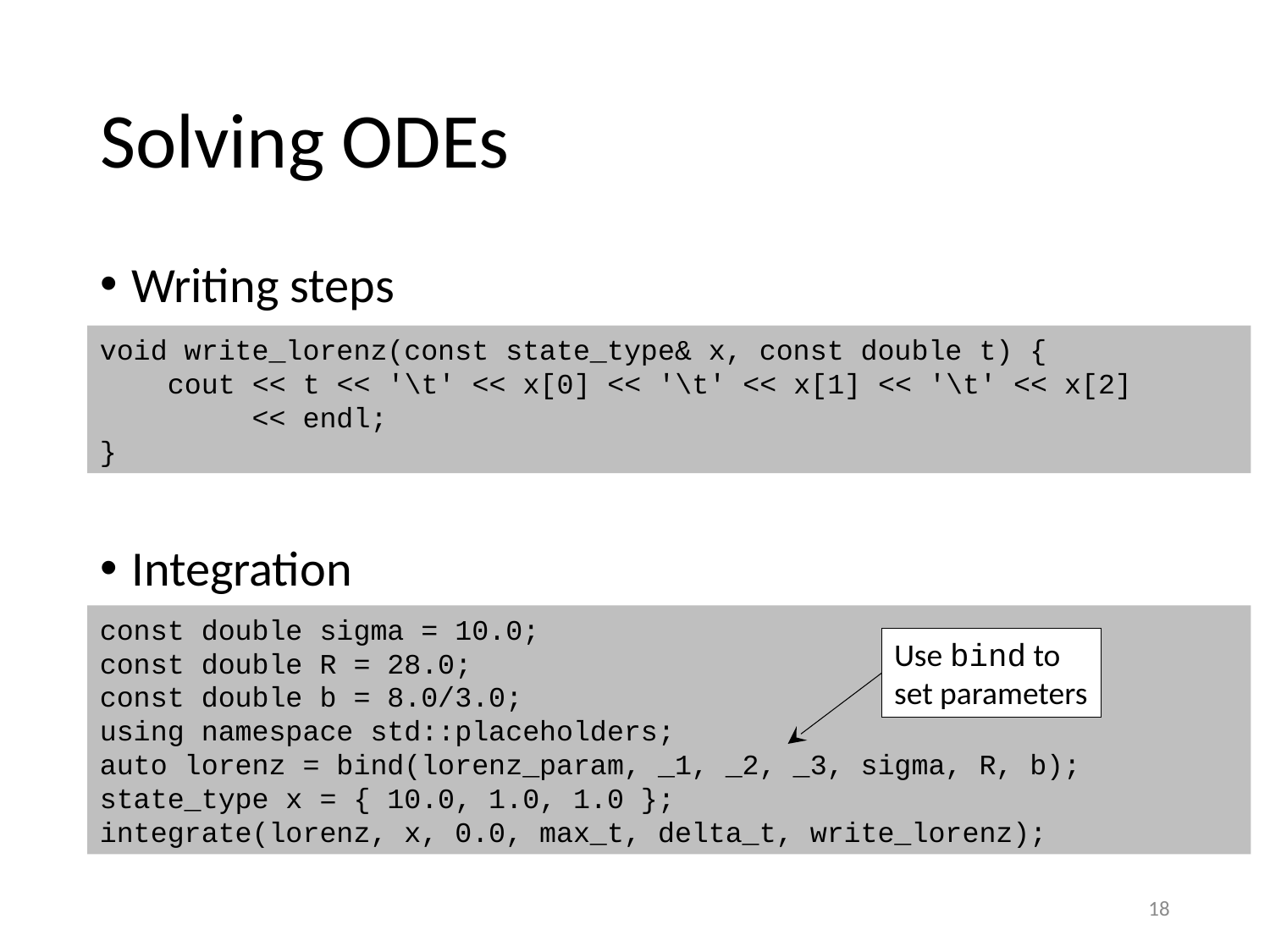

# Solving ODEs
Writing steps

Integration
void write_lorenz(const state_type& x, const double t) {
    cout << t << '\t' << x[0] << '\t' << x[1] << '\t' << x[2]
         << endl;
}
const double sigma = 10.0;
const double R = 28.0;
const double b = 8.0/3.0;
using namespace std::placeholders;
auto lorenz = bind(lorenz_param, _1, _2, _3, sigma, R, b);
state_type x = { 10.0, 1.0, 1.0 };
integrate(lorenz, x, 0.0, max_t, delta_t, write_lorenz);
Use bind to
set parameters
18